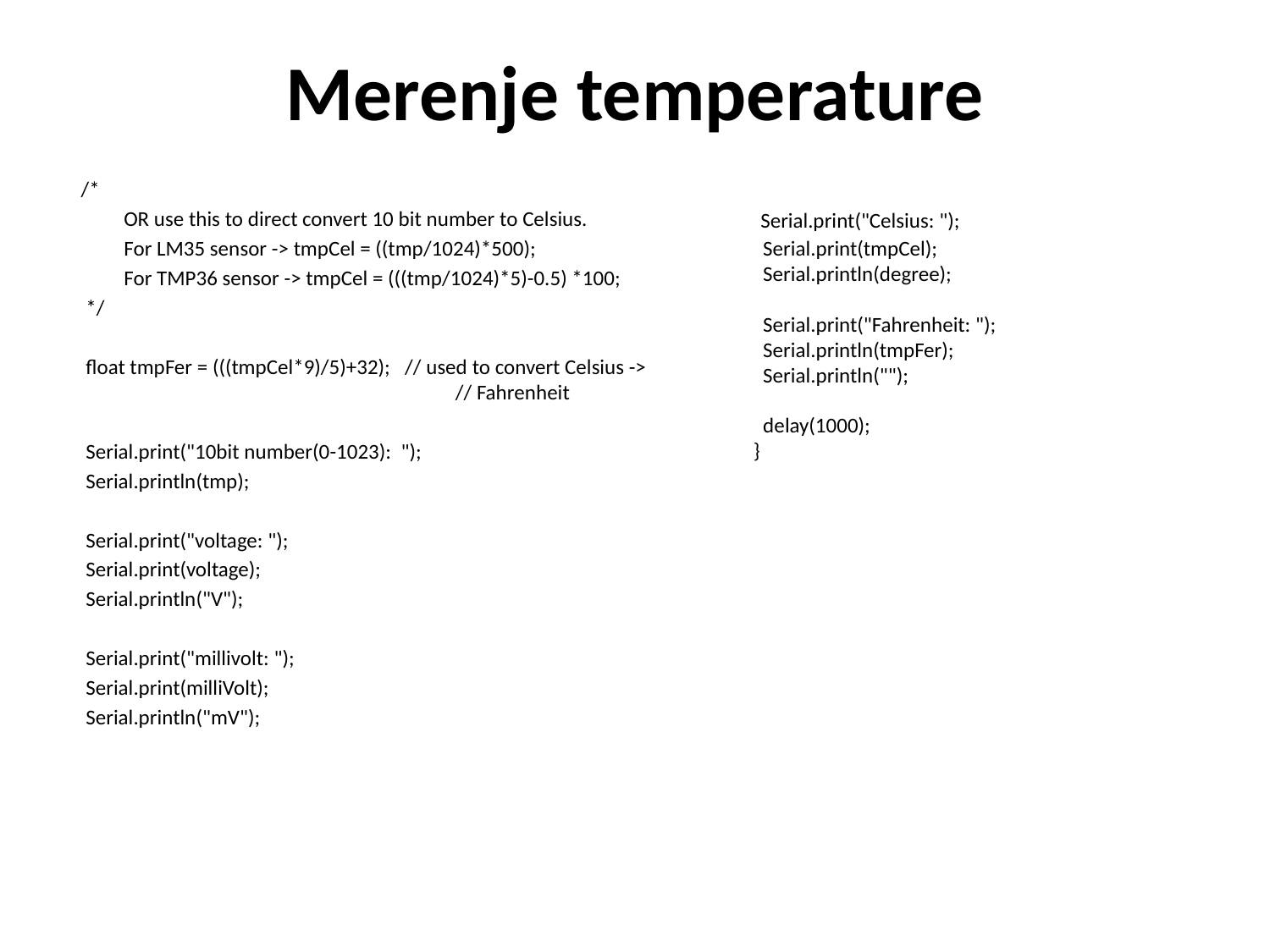

# Merenje temperature
 /*
  	OR use this to direct convert 10 bit number to Celsius.
  	For LM35 sensor -> tmpCel = ((tmp/1024)*500);
  	For TMP36 sensor -> tmpCel = (((tmp/1024)*5)-0.5) *100;
  */

  float tmpFer = (((tmpCel*9)/5)+32);   // used to convert Celsius -> 		                // Fahrenheit

  Serial.print("10bit number(0-1023):  ");
  Serial.println(tmp);

  Serial.print("voltage: ");
  Serial.print(voltage);
  Serial.println("V");

  Serial.print("millivolt: ");
  Serial.print(milliVolt);
  Serial.println("mV");

 Serial.print("Celsius: ");
  Serial.print(tmpCel);
  Serial.println(degree);

  Serial.print("Fahrenheit: ");
  Serial.println(tmpFer);
  Serial.println("");

  delay(1000);
}